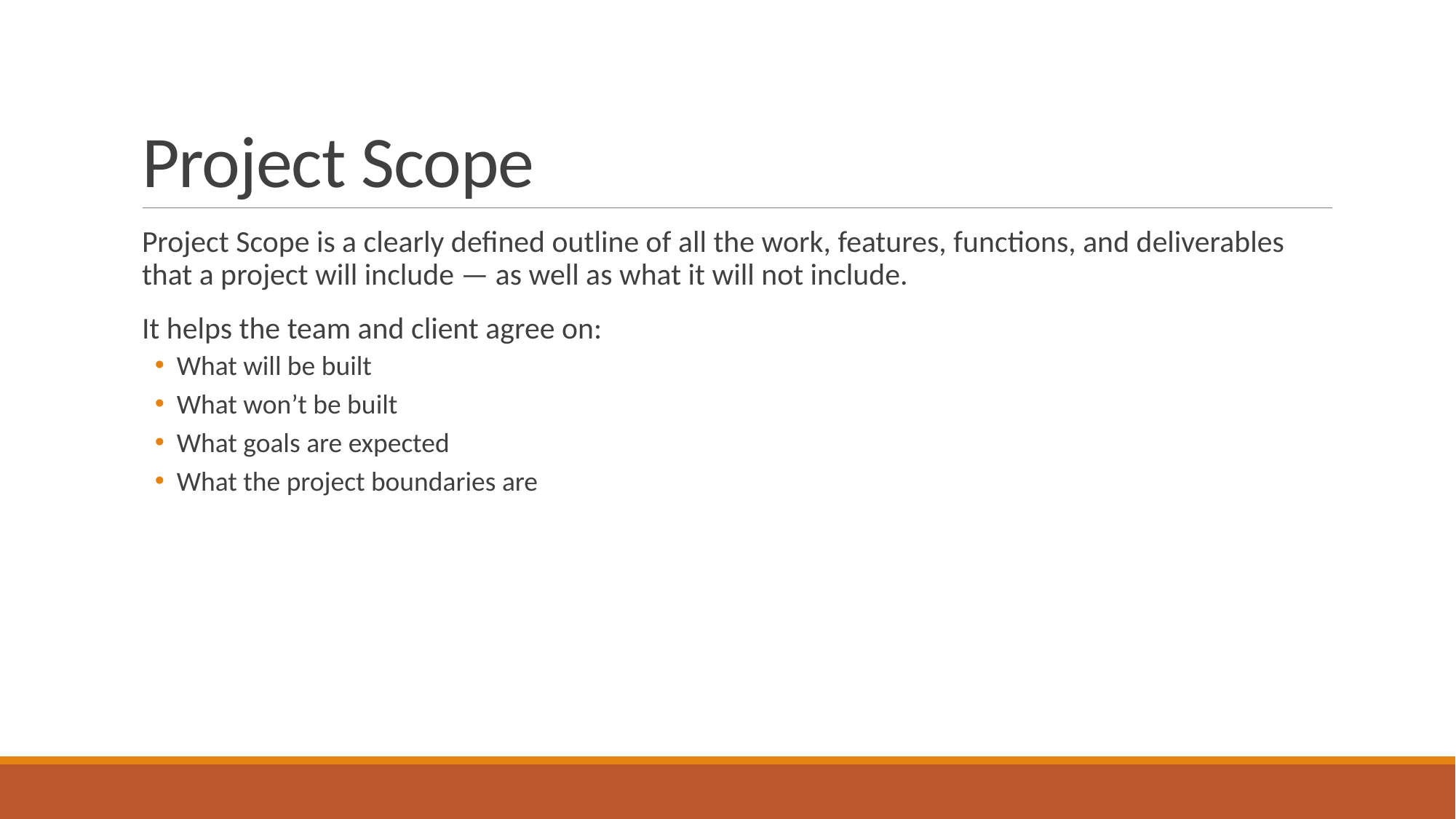

# Project Scope
Project Scope is a clearly defined outline of all the work, features, functions, and deliverables that a project will include — as well as what it will not include.
It helps the team and client agree on:
What will be built
What won’t be built
What goals are expected
What the project boundaries are